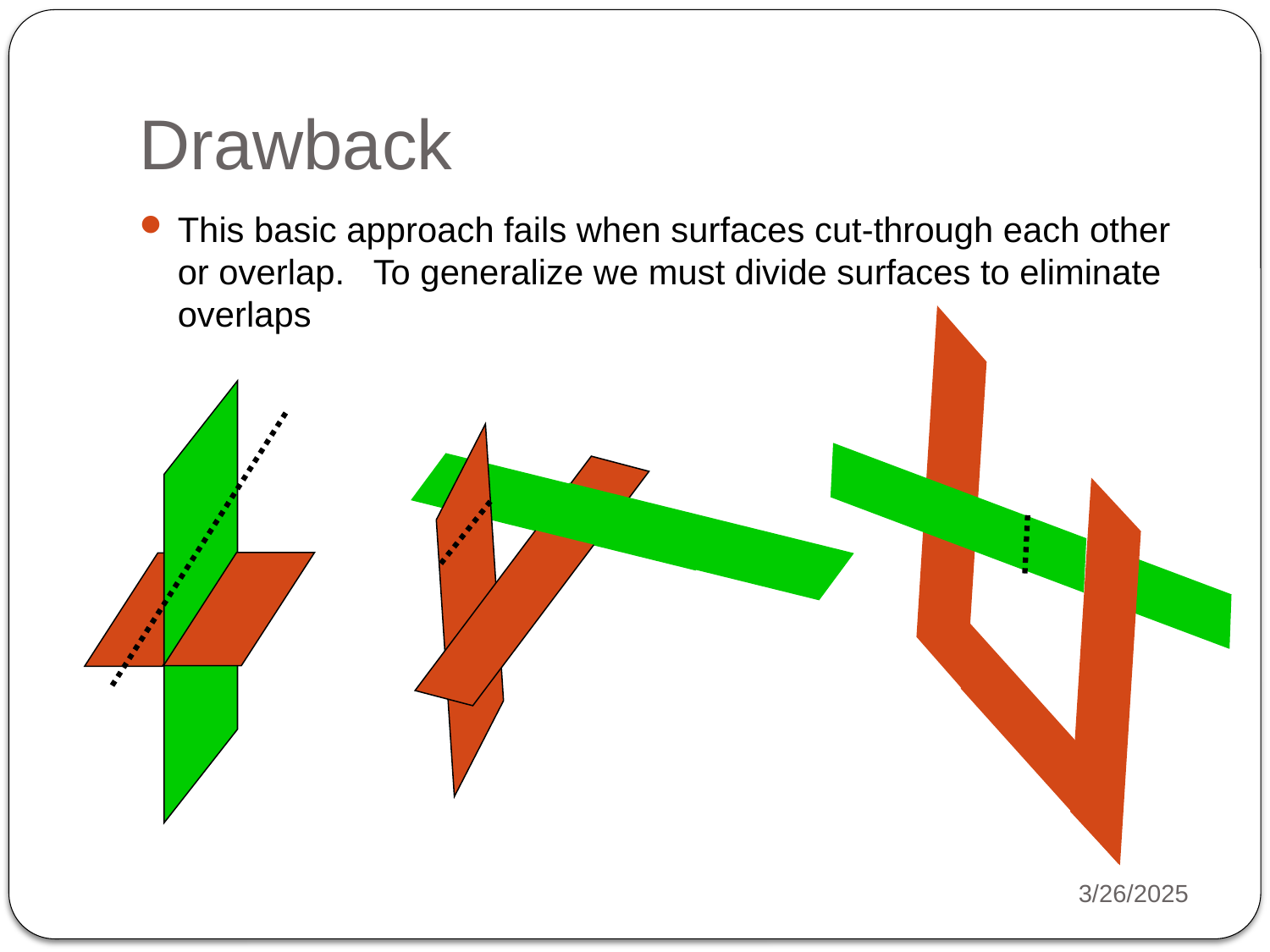

# Drawback
This basic approach fails when surfaces cut-through each other or overlap.   To generalize we must divide surfaces to eliminate overlaps

3/26/2025